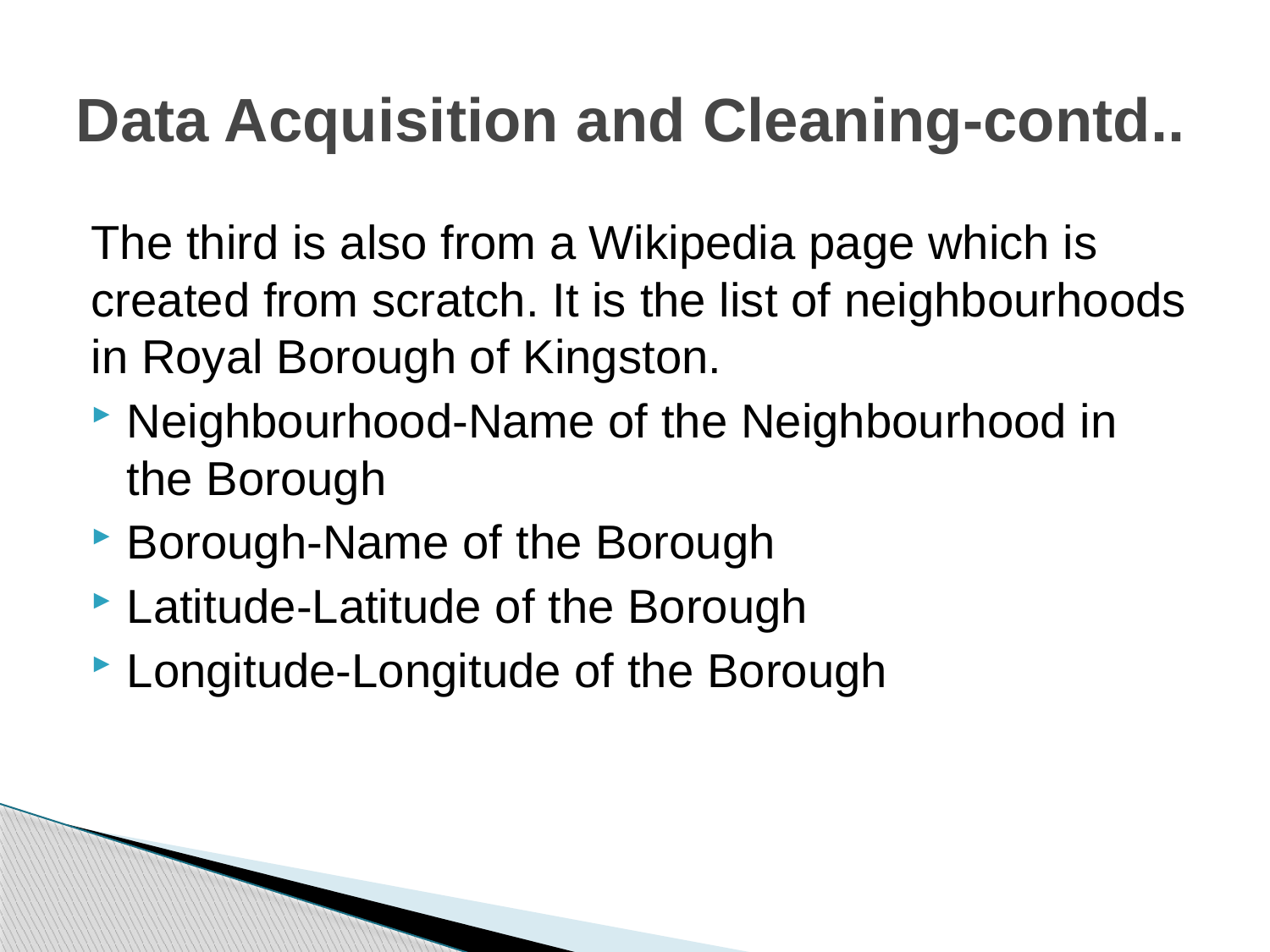

# Data Acquisition and Cleaning-contd..
The third is also from a Wikipedia page which is created from scratch. It is the list of neighbourhoods in Royal Borough of Kingston.
Neighbourhood-Name of the Neighbourhood in the Borough
Borough-Name of the Borough
Latitude-Latitude of the Borough
Longitude-Longitude of the Borough